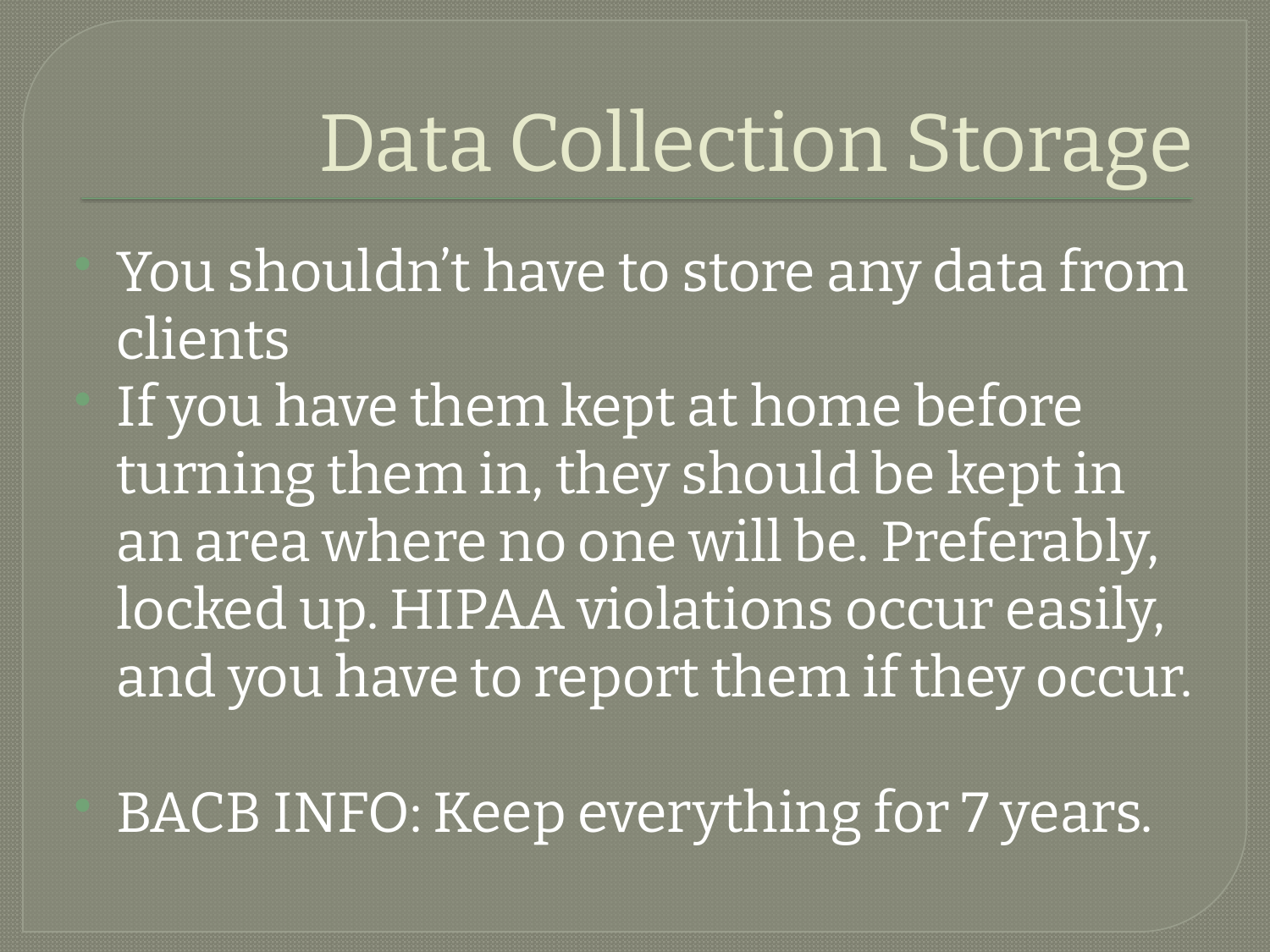

# Data Collection Storage
You shouldn’t have to store any data from clients
If you have them kept at home before turning them in, they should be kept in an area where no one will be. Preferably, locked up. HIPAA violations occur easily, and you have to report them if they occur.

BACB INFO: Keep everything for 7 years.